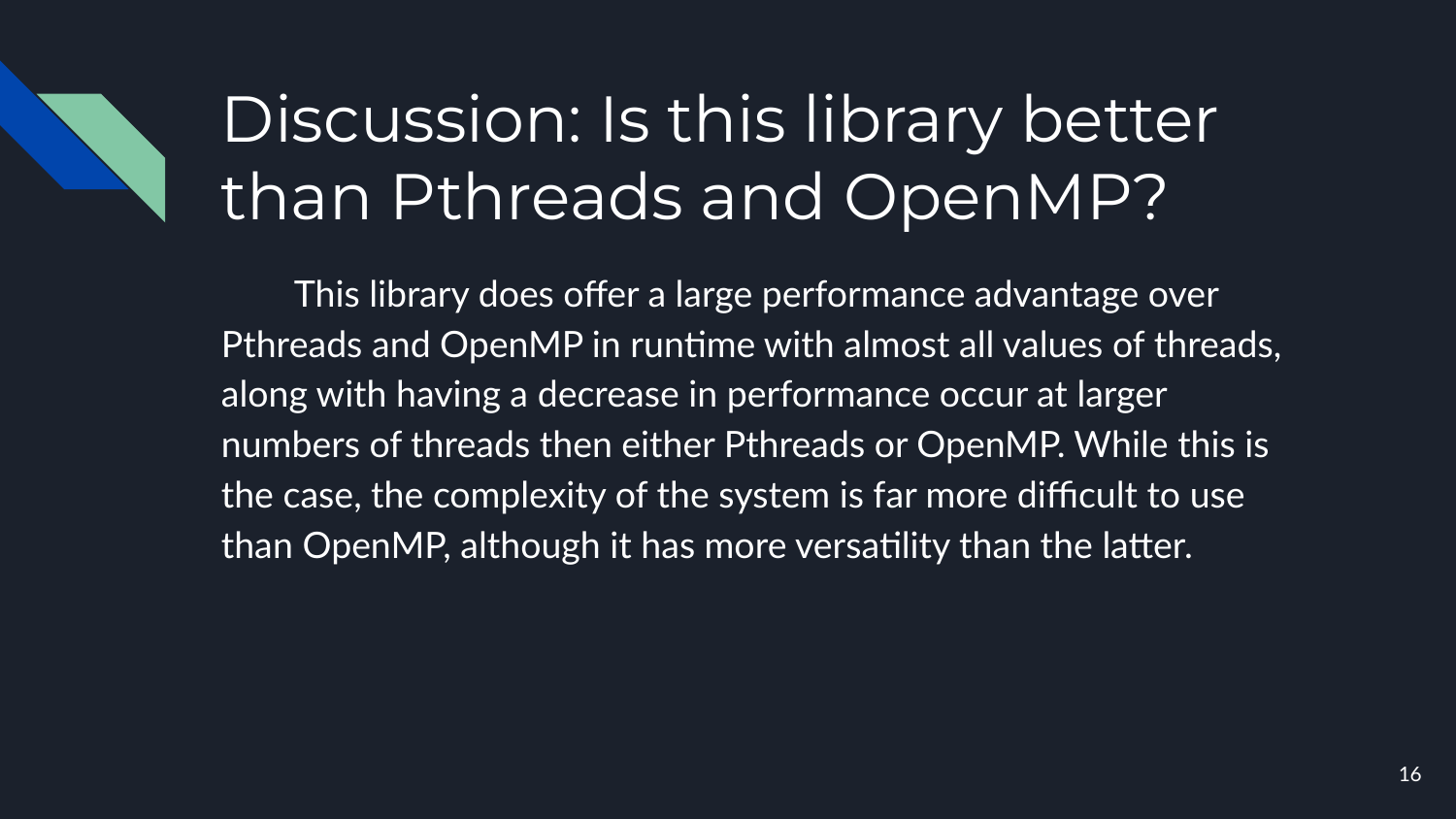

# Discussion: Is this library better than Pthreads and OpenMP?

This library does offer a large performance advantage over Pthreads and OpenMP in runtime with almost all values of threads, along with having a decrease in performance occur at larger numbers of threads then either Pthreads or OpenMP. While this is the case, the complexity of the system is far more difficult to use than OpenMP, although it has more versatility than the latter.
16